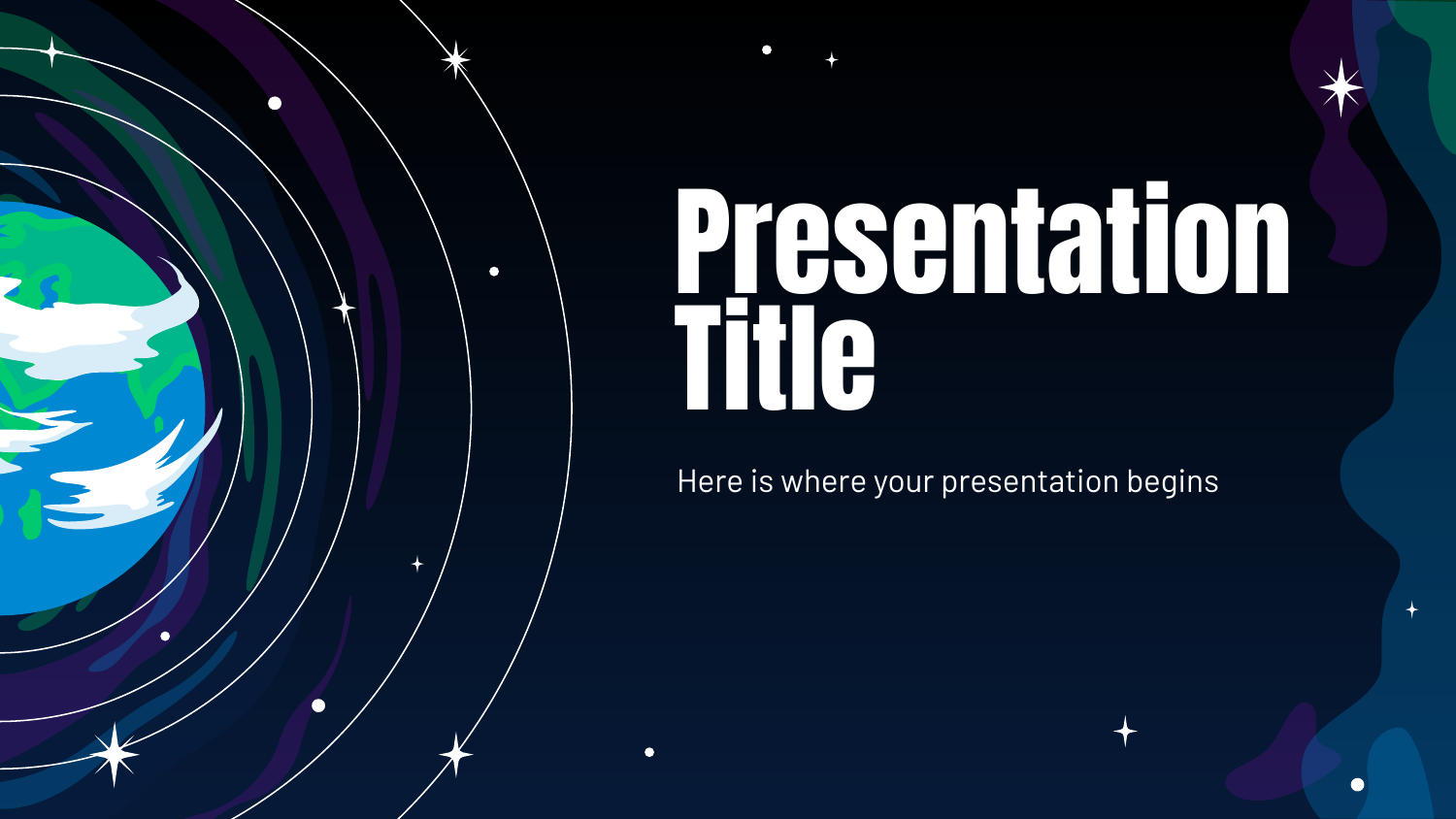

# Presentation Title

Here is where your presentation begins